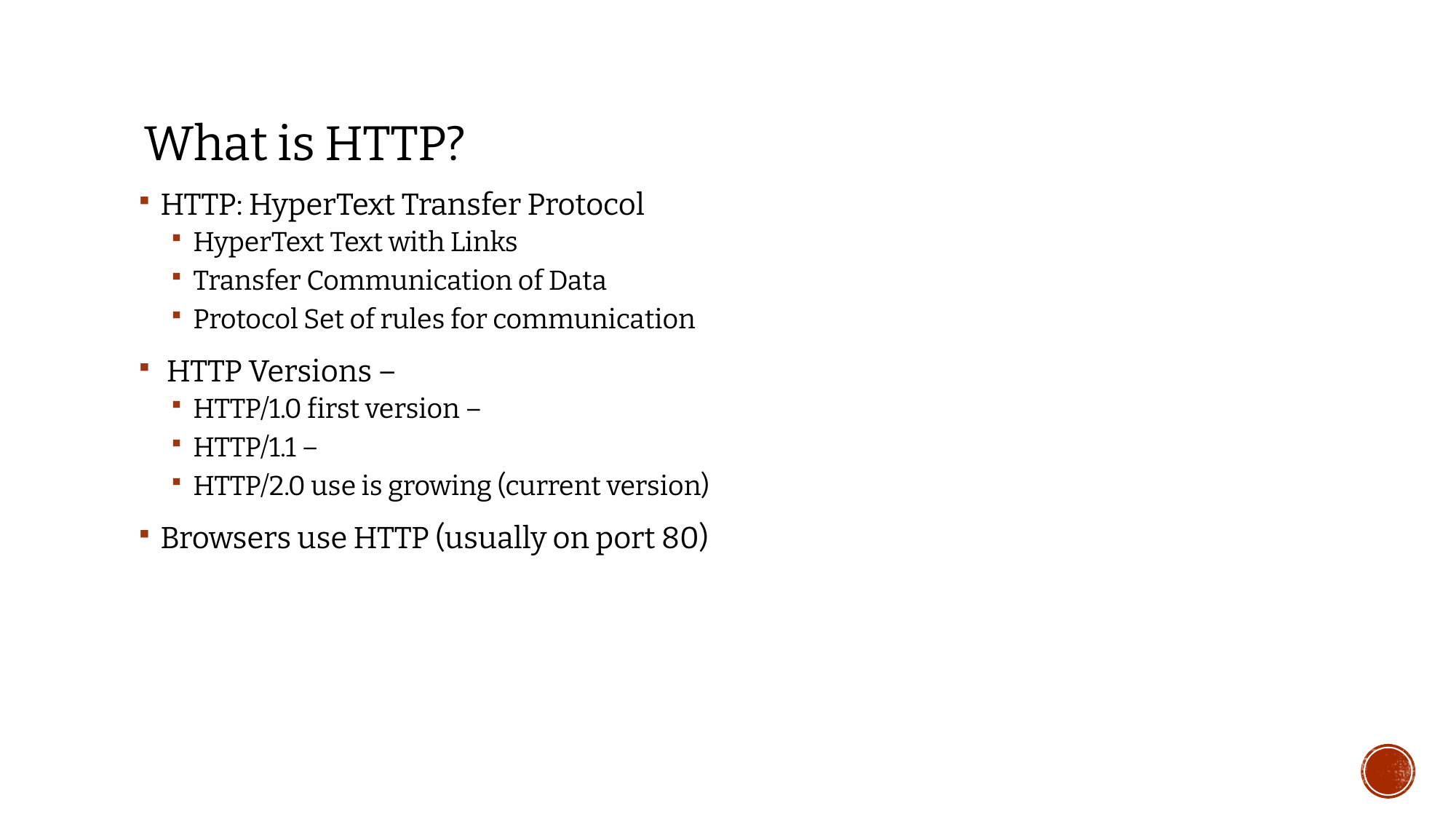

What is HTTP?
HTTP: HyperText Transfer Protocol
HyperText Text with Links
Transfer Communication of Data
Protocol Set of rules for communication
 HTTP Versions –
HTTP/1.0 first version –
HTTP/1.1 –
HTTP/2.0 use is growing (current version)
Browsers use HTTP (usually on port 80)